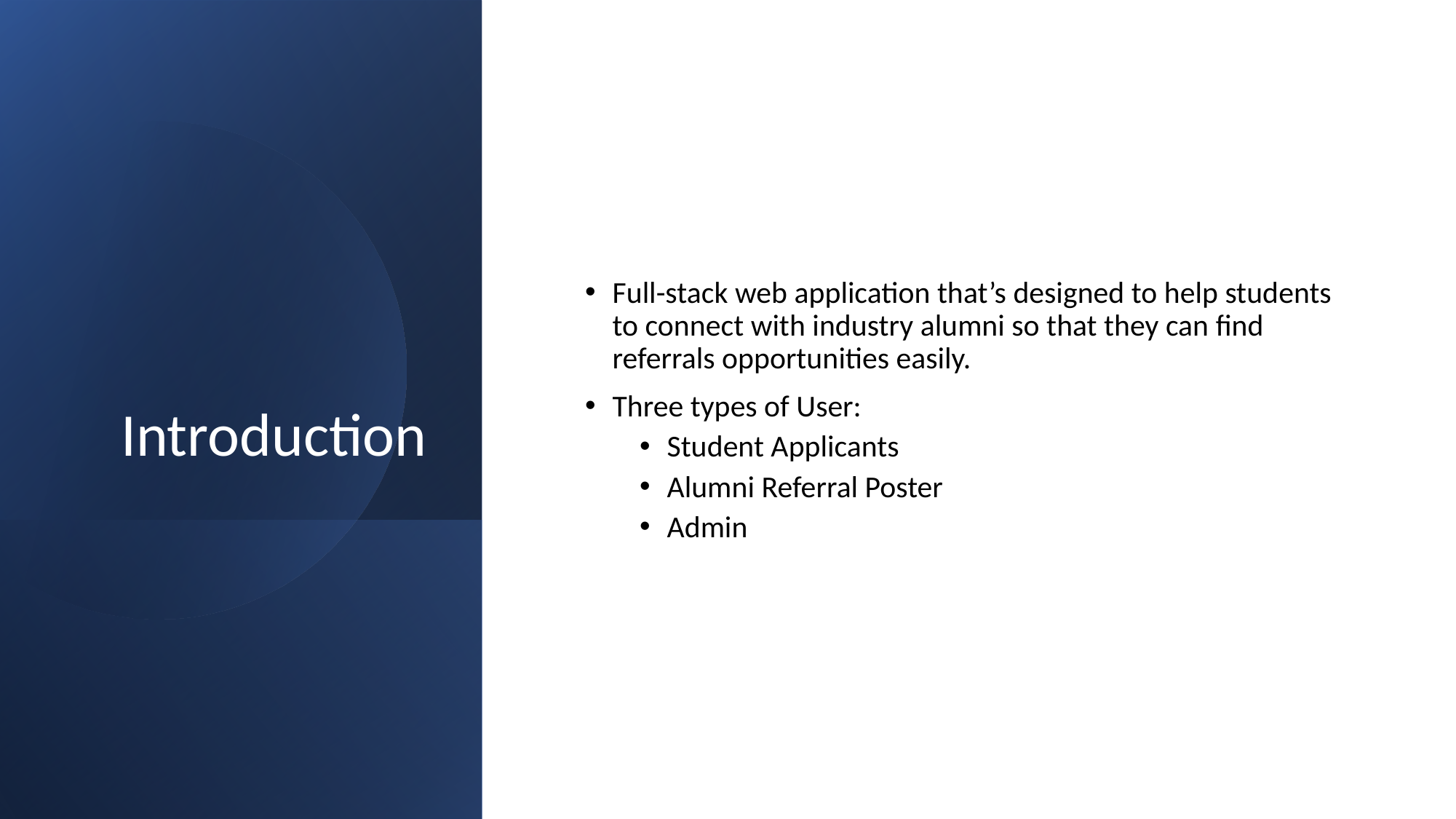

# Introduction

Full-stack web application that’s designed to help students to connect with industry alumni so that they can find referrals opportunities easily.
Three types of User:
Student Applicants
Alumni Referral Poster
Admin